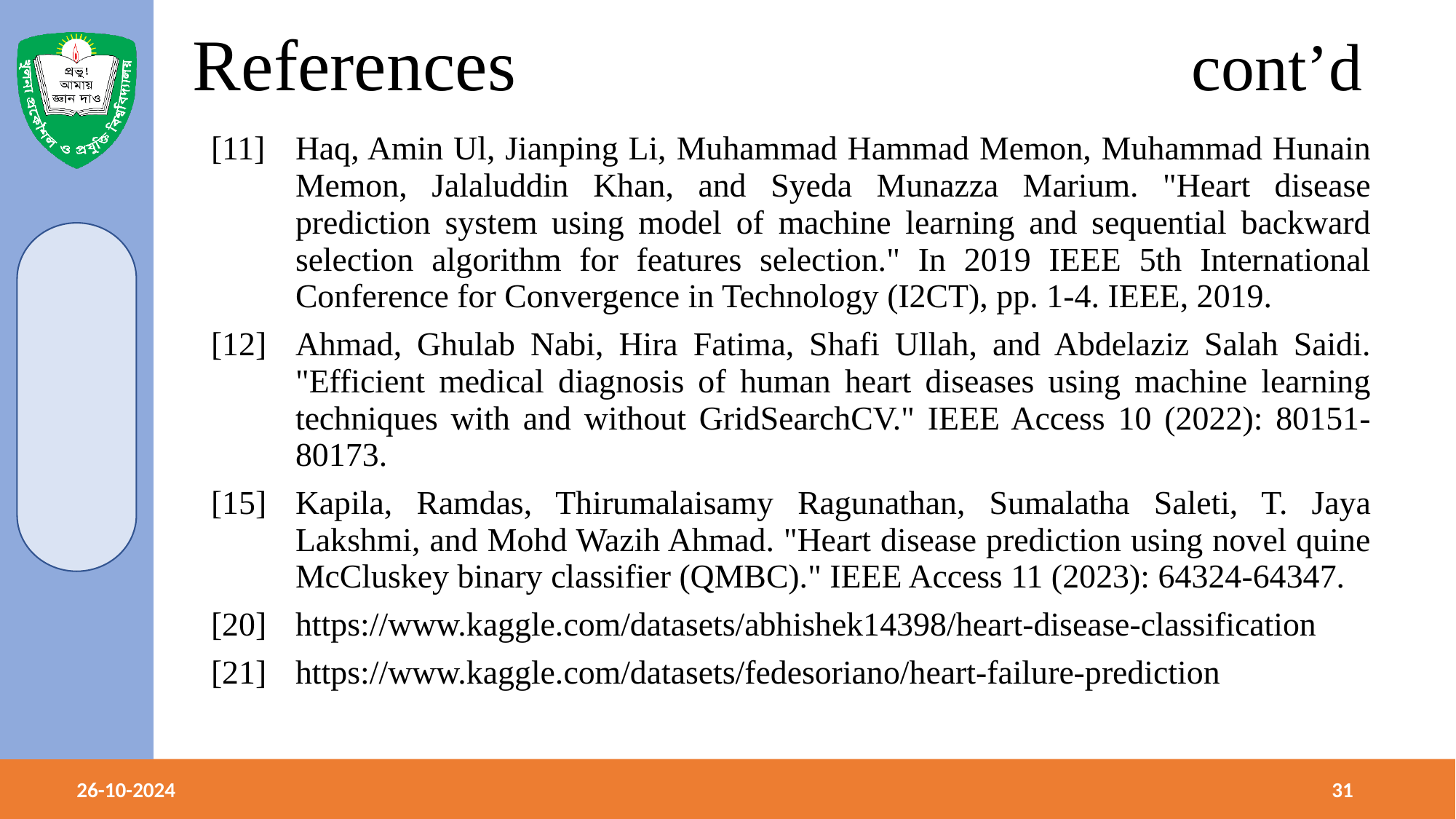

# References
cont’d
| [11] | Haq, Amin Ul, Jianping Li, Muhammad Hammad Memon, Muhammad Hunain Memon, Jalaluddin Khan, and Syeda Munazza Marium. "Heart disease prediction system using model of machine learning and sequential backward selection algorithm for features selection." In 2019 IEEE 5th International Conference for Convergence in Technology (I2CT), pp. 1-4. IEEE, 2019. |
| --- | --- |
| [12] | Ahmad, Ghulab Nabi, Hira Fatima, Shafi Ullah, and Abdelaziz Salah Saidi. "Efficient medical diagnosis of human heart diseases using machine learning techniques with and without GridSearchCV." IEEE Access 10 (2022): 80151-80173. |
| [15] | Kapila, Ramdas, Thirumalaisamy Ragunathan, Sumalatha Saleti, T. Jaya Lakshmi, and Mohd Wazih Ahmad. "Heart disease prediction using novel quine McCluskey binary classifier (QMBC)." IEEE Access 11 (2023): 64324-64347. |
| [20] | https://www.kaggle.com/datasets/abhishek14398/heart-disease-classification |
| [21] | https://www.kaggle.com/datasets/fedesoriano/heart-failure-prediction |